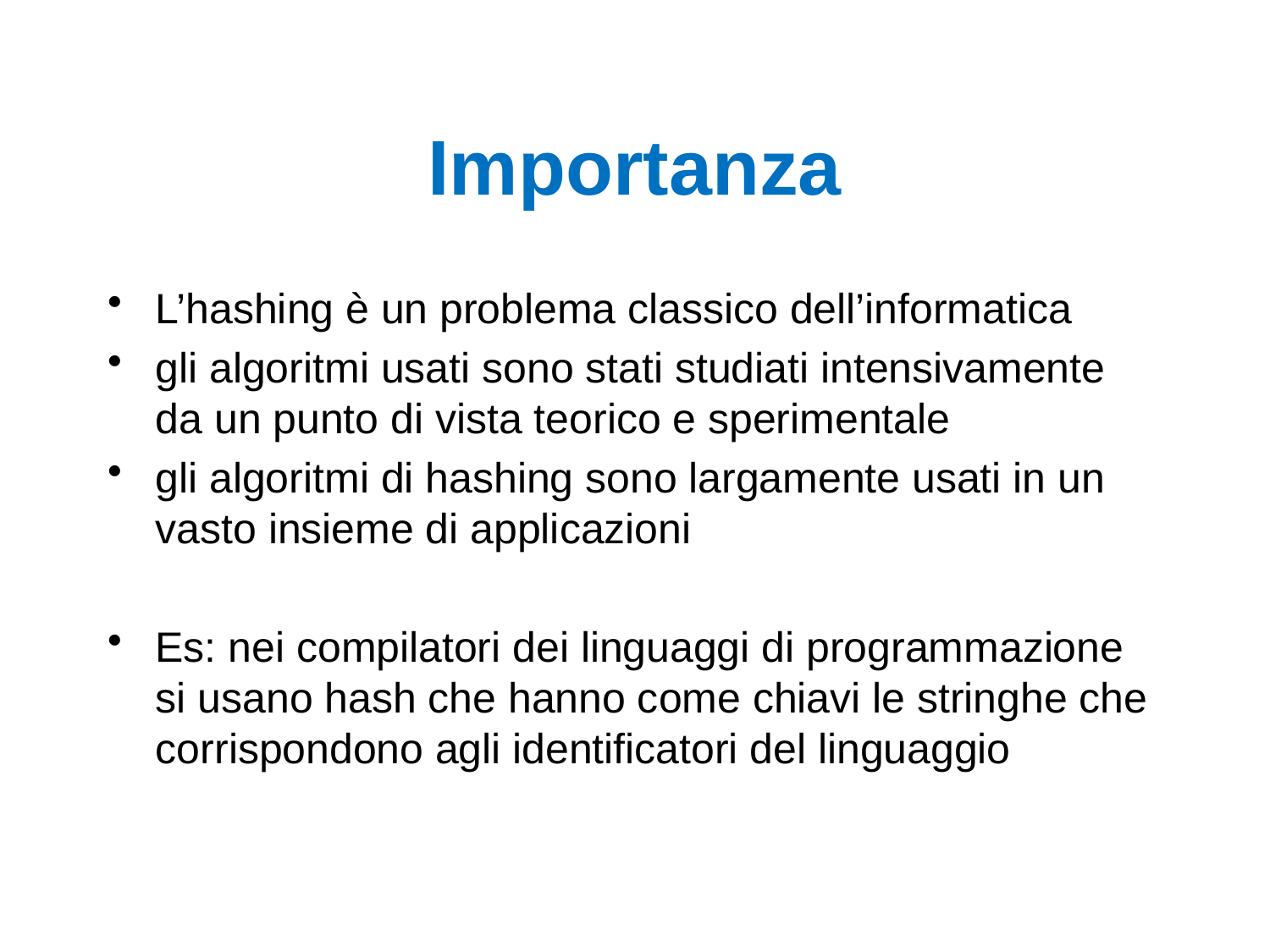

# Importanza
L’hashing è un problema classico dell’informatica
gli algoritmi usati sono stati studiati intensivamente da un punto di vista teorico e sperimentale
gli algoritmi di hashing sono largamente usati in un vasto insieme di applicazioni

Es: nei compilatori dei linguaggi di programmazione si usano hash che hanno come chiavi le stringhe che corrispondono agli identificatori del linguaggio